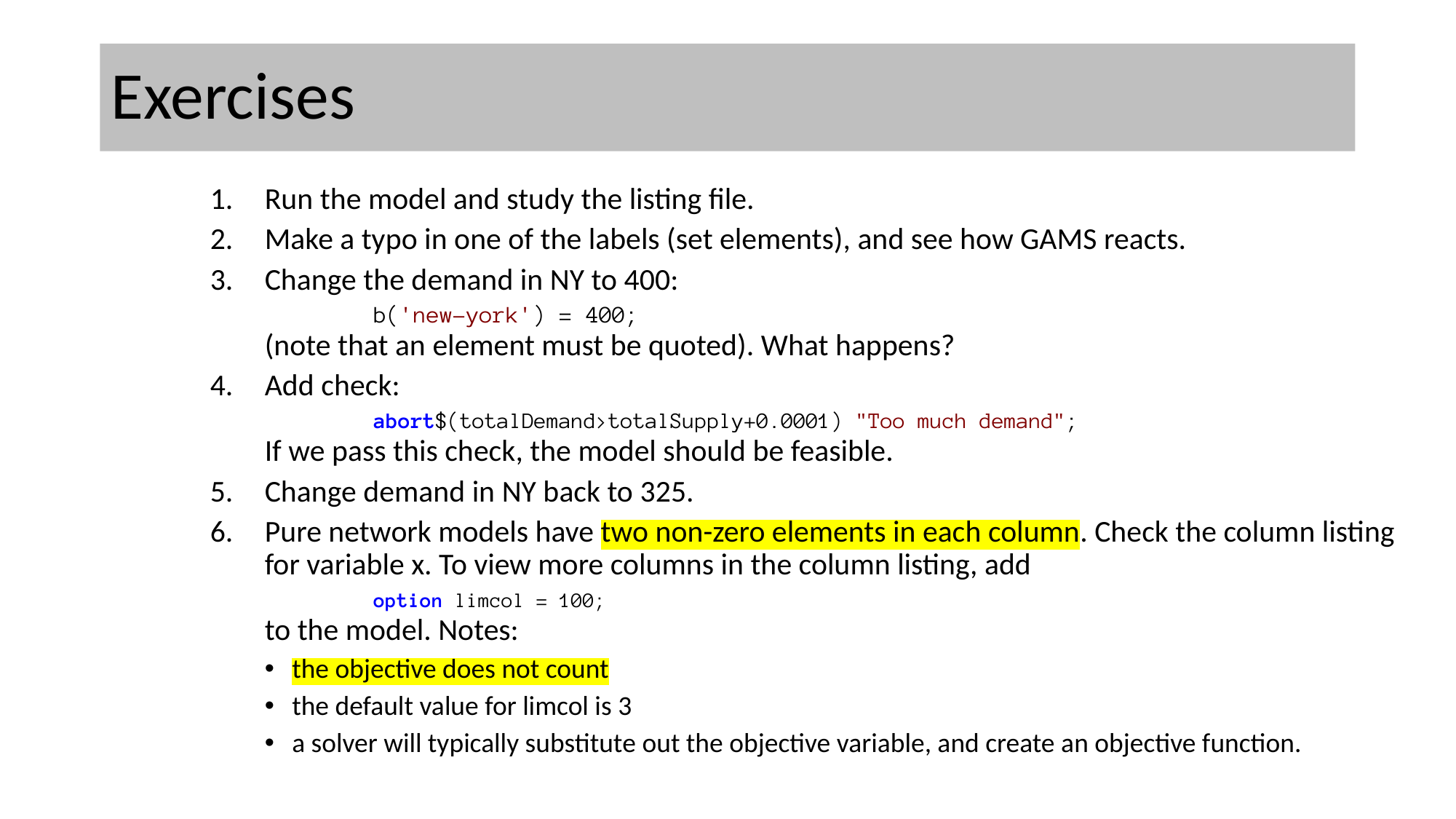

# Exercises
Run the model and study the listing file.
Make a typo in one of the labels (set elements), and see how GAMS reacts.
Change the demand in NY to 400:
	b('new-york') = 400;
(note that an element must be quoted). What happens?
Add check:
	abort$(totalDemand>totalSupply+0.0001) "Too much demand";
If we pass this check, the model should be feasible.
Change demand in NY back to 325.
Pure network models have two non-zero elements in each column. Check the column listing for variable x. To view more columns in the column listing, add
	option limcol = 100;
to the model. Notes:
the objective does not count
the default value for limcol is 3
a solver will typically substitute out the objective variable, and create an objective function.